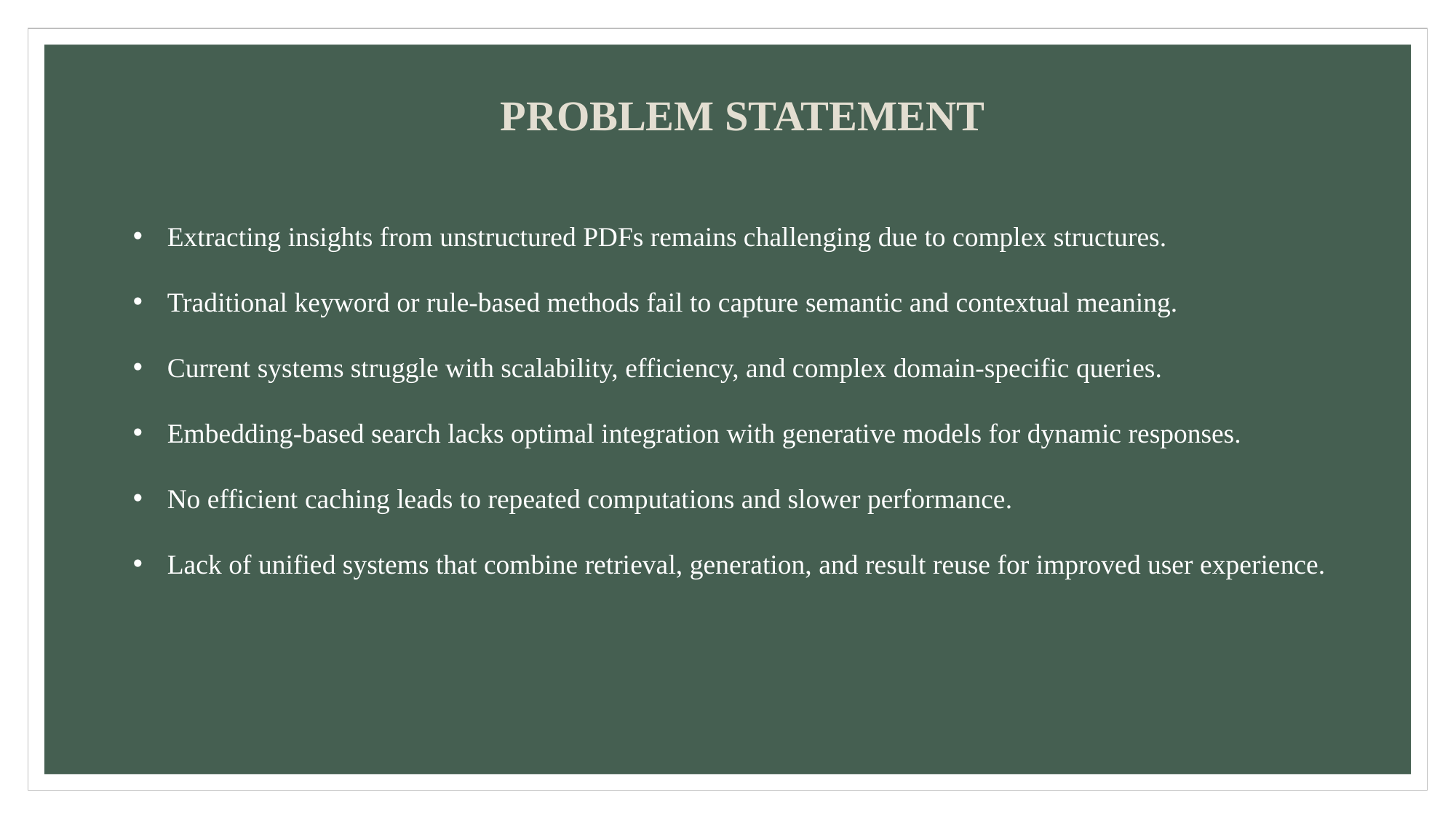

PROBLEM STATEMENT
Extracting insights from unstructured PDFs remains challenging due to complex structures.
Traditional keyword or rule-based methods fail to capture semantic and contextual meaning.
Current systems struggle with scalability, efficiency, and complex domain-specific queries.
Embedding-based search lacks optimal integration with generative models for dynamic responses.
No efficient caching leads to repeated computations and slower performance.
Lack of unified systems that combine retrieval, generation, and result reuse for improved user experience.